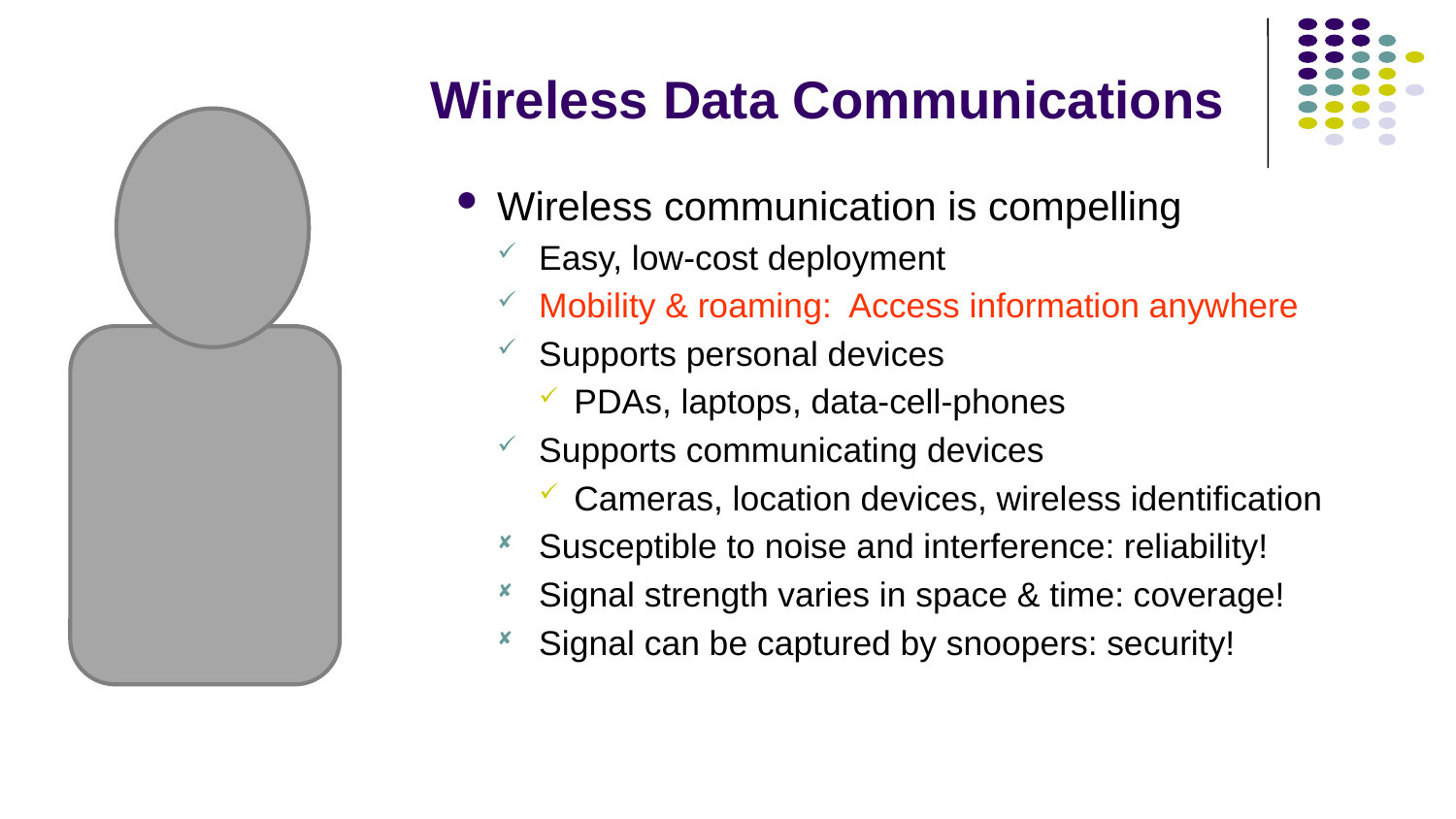

# Wireless Data Communications

Wireless communication is compelling
Easy, low-cost deployment
Mobility & roaming:  Access information anywhere
Supports personal devices
PDAs, laptops, data-cell-phones
Supports communicating devices
Cameras, location devices, wireless identification
Susceptible to noise and interference: reliability!
Signal strength varies in space & time: coverage!
Signal can be captured by snoopers: security!